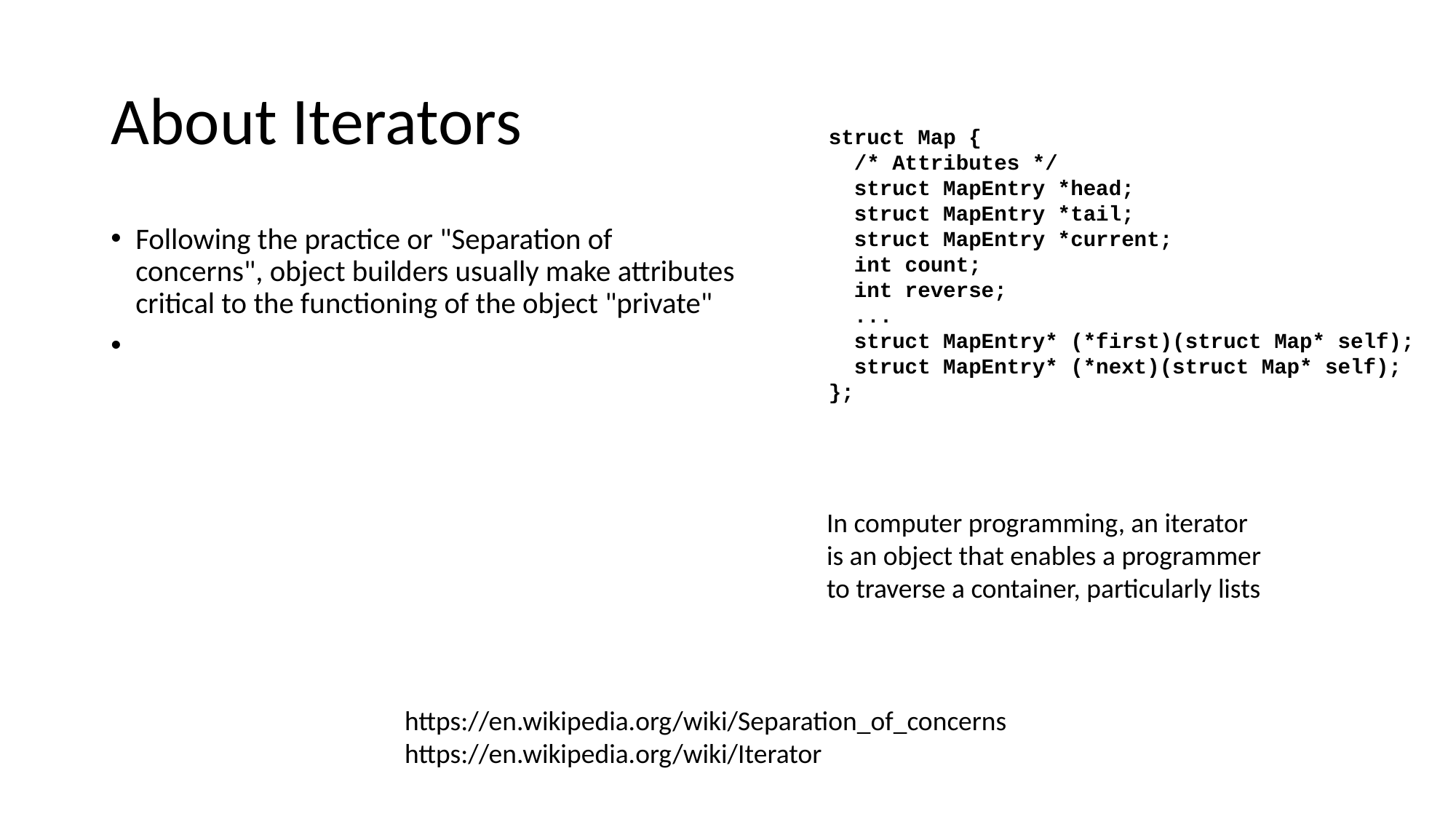

# About Iterators
struct Map {
  /* Attributes */
  struct MapEntry *head;
  struct MapEntry *tail;
  struct MapEntry *current;
  int count;
  int reverse;
  ...
  struct MapEntry* (*first)(struct Map* self);
  struct MapEntry* (*next)(struct Map* self);
};
Following the practice or "Separation of concerns", object builders usually make attributes critical to the functioning of the object "private"

In computer programming, an iterator is an object that enables a programmer to traverse a container, particularly lists
https://en.wikipedia.org/wiki/Separation_of_concerns
https://en.wikipedia.org/wiki/Iterator